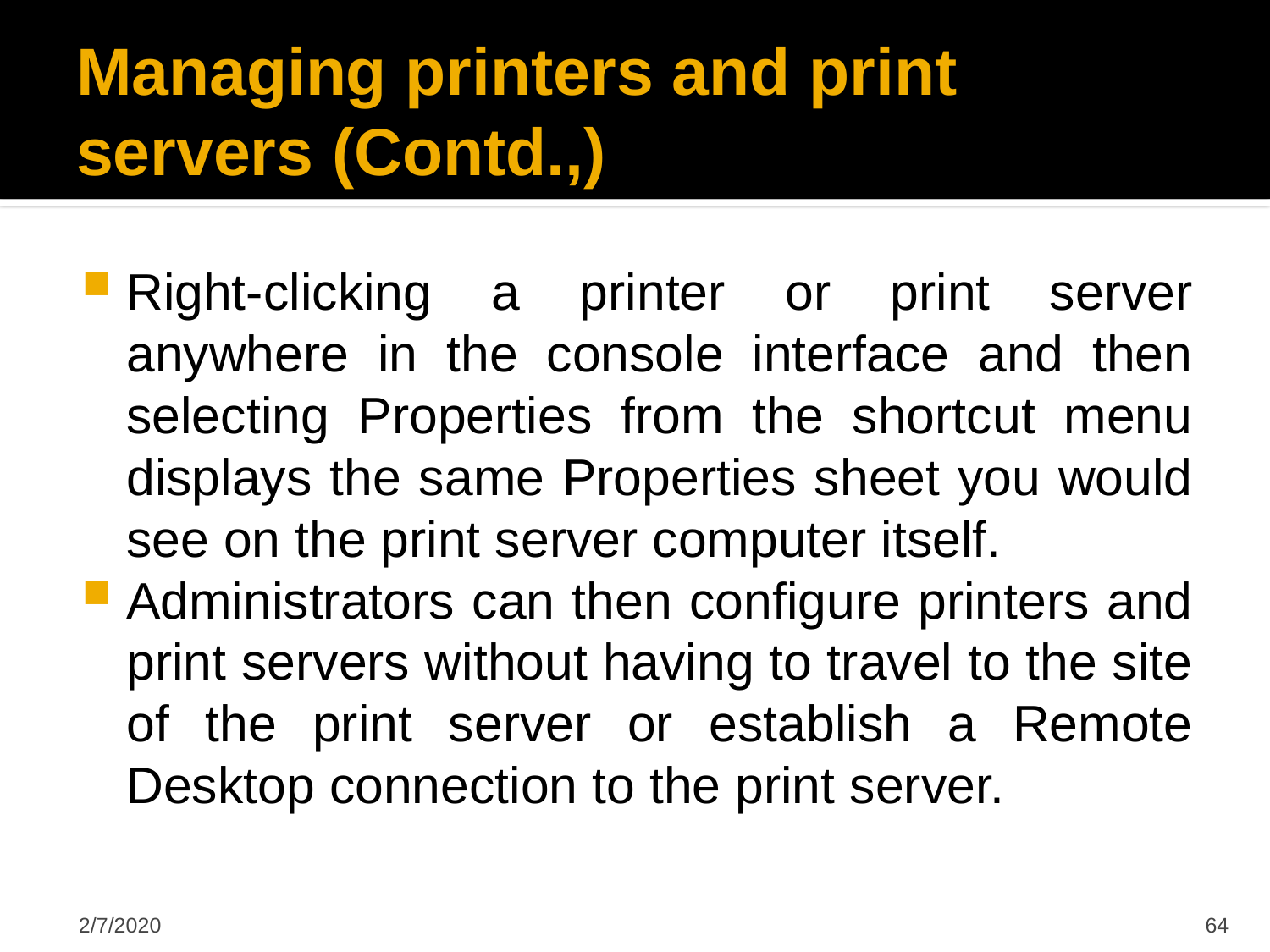

# Managing printers and print servers (Contd.,)
Right-clicking a printer or print server anywhere in the console interface and then selecting Properties from the shortcut menu displays the same Properties sheet you would see on the print server computer itself.
Administrators can then configure printers and print servers without having to travel to the site of the print server or establish a Remote Desktop connection to the print server.
2/7/2020
64